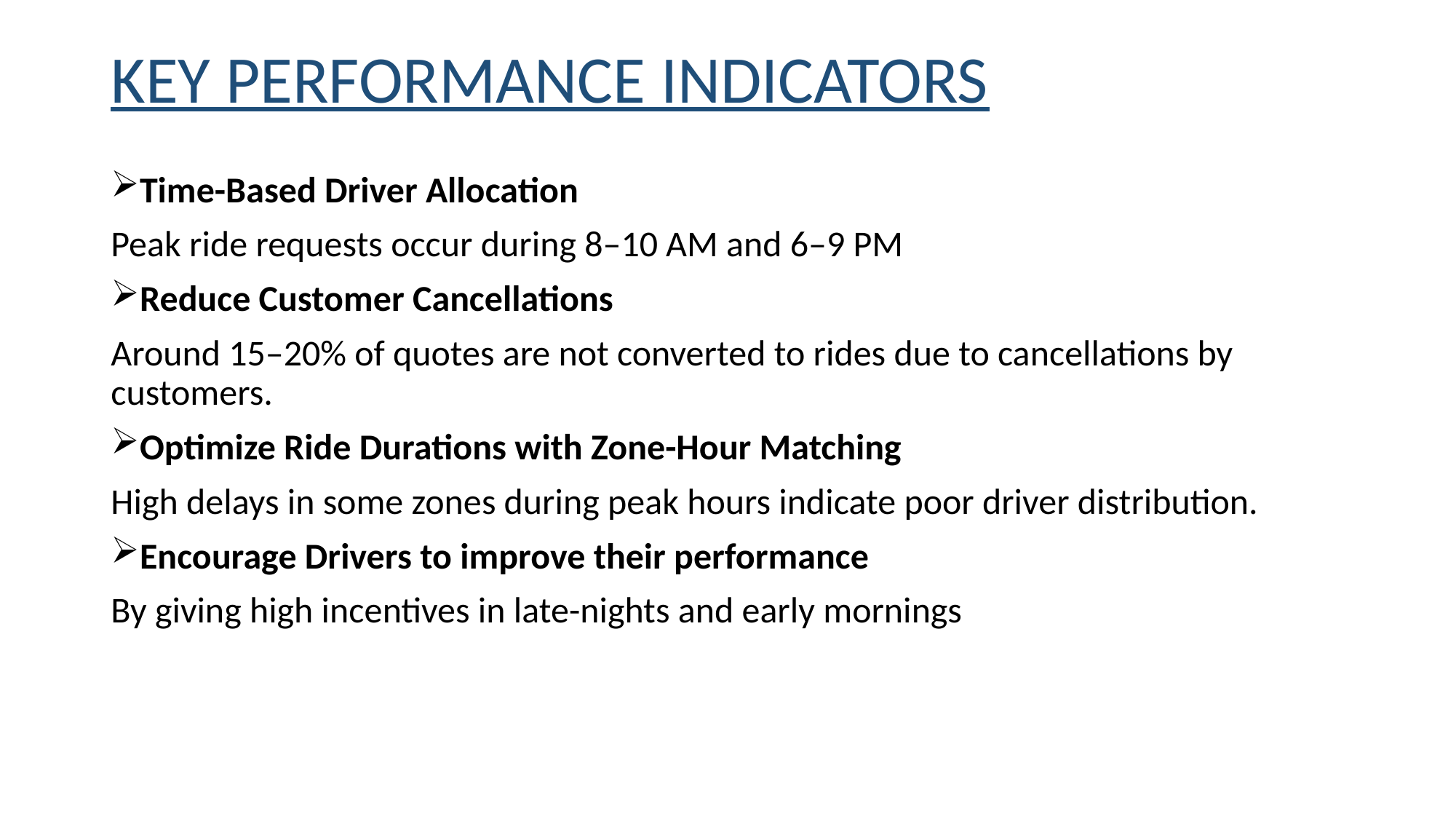

# KEY PERFORMANCE INDICATORS
Time-Based Driver Allocation
Peak ride requests occur during 8–10 AM and 6–9 PM
Reduce Customer Cancellations
Around 15–20% of quotes are not converted to rides due to cancellations by customers.
Optimize Ride Durations with Zone-Hour Matching
High delays in some zones during peak hours indicate poor driver distribution.
Encourage Drivers to improve their performance
By giving high incentives in late-nights and early mornings